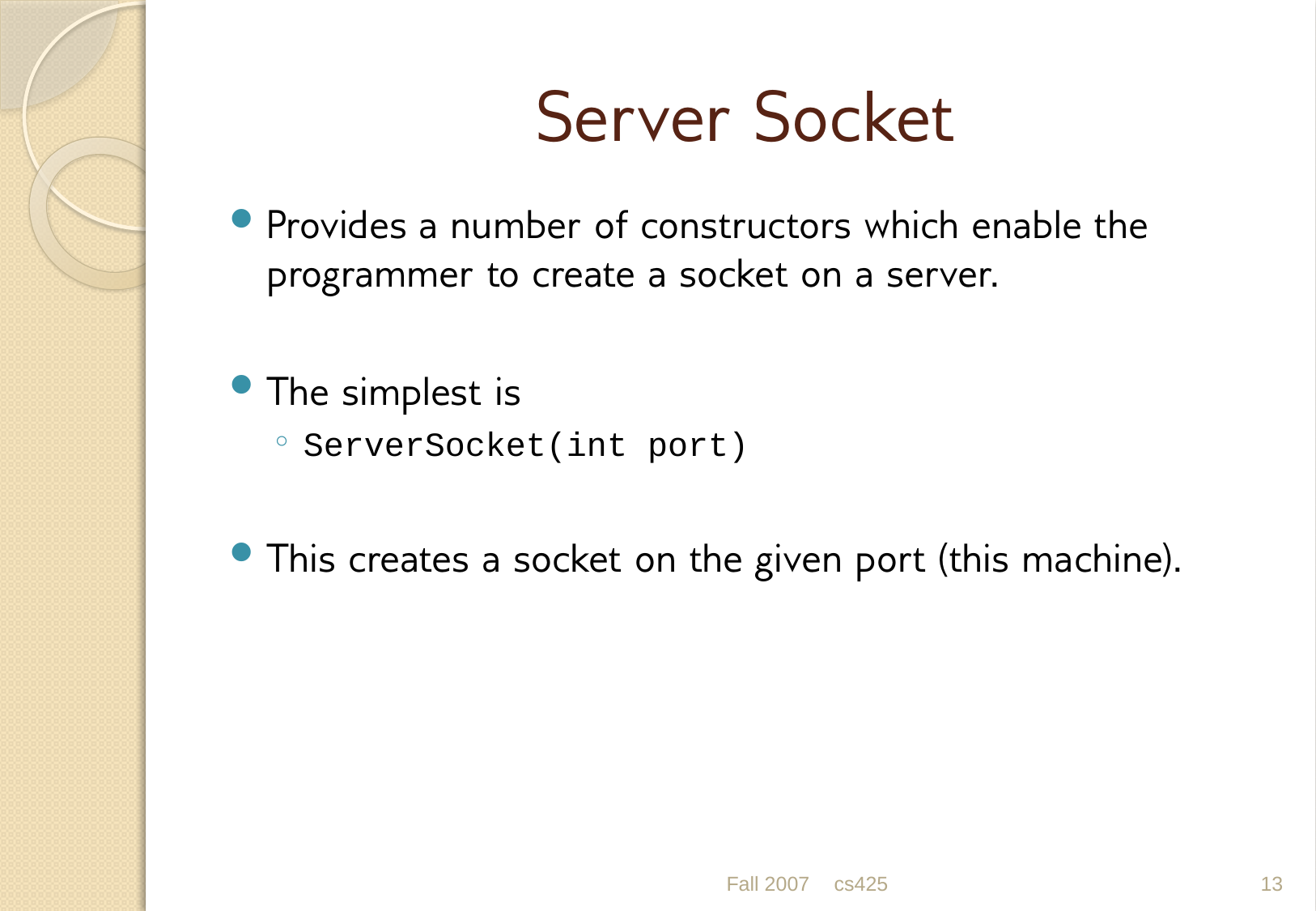

# Server Socket
Provides a number of constructors which enable the programmer to create a socket on a server.

The simplest is
ServerSocket(int port)

This creates a socket on the given port (this machine).
Fall 2007
cs425
13